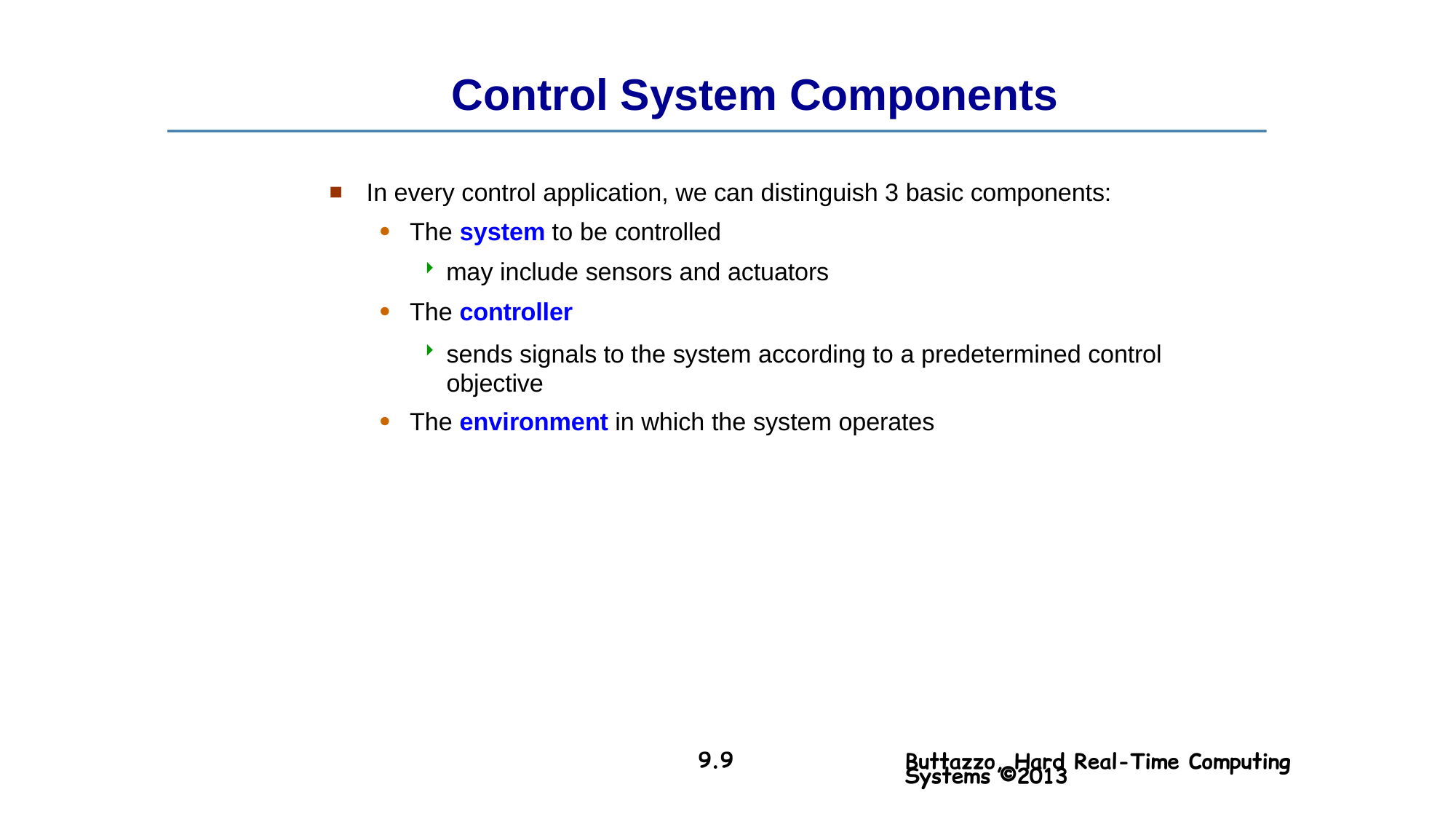

# Control System Components
In every control application, we can distinguish 3 basic components:
The system to be controlled
may include sensors and actuators
The controller
sends signals to the system according to a predetermined control objective
The environment in which the system operates
Buttazzo, Hard Real-Time Computing Systems ©2013
9.9